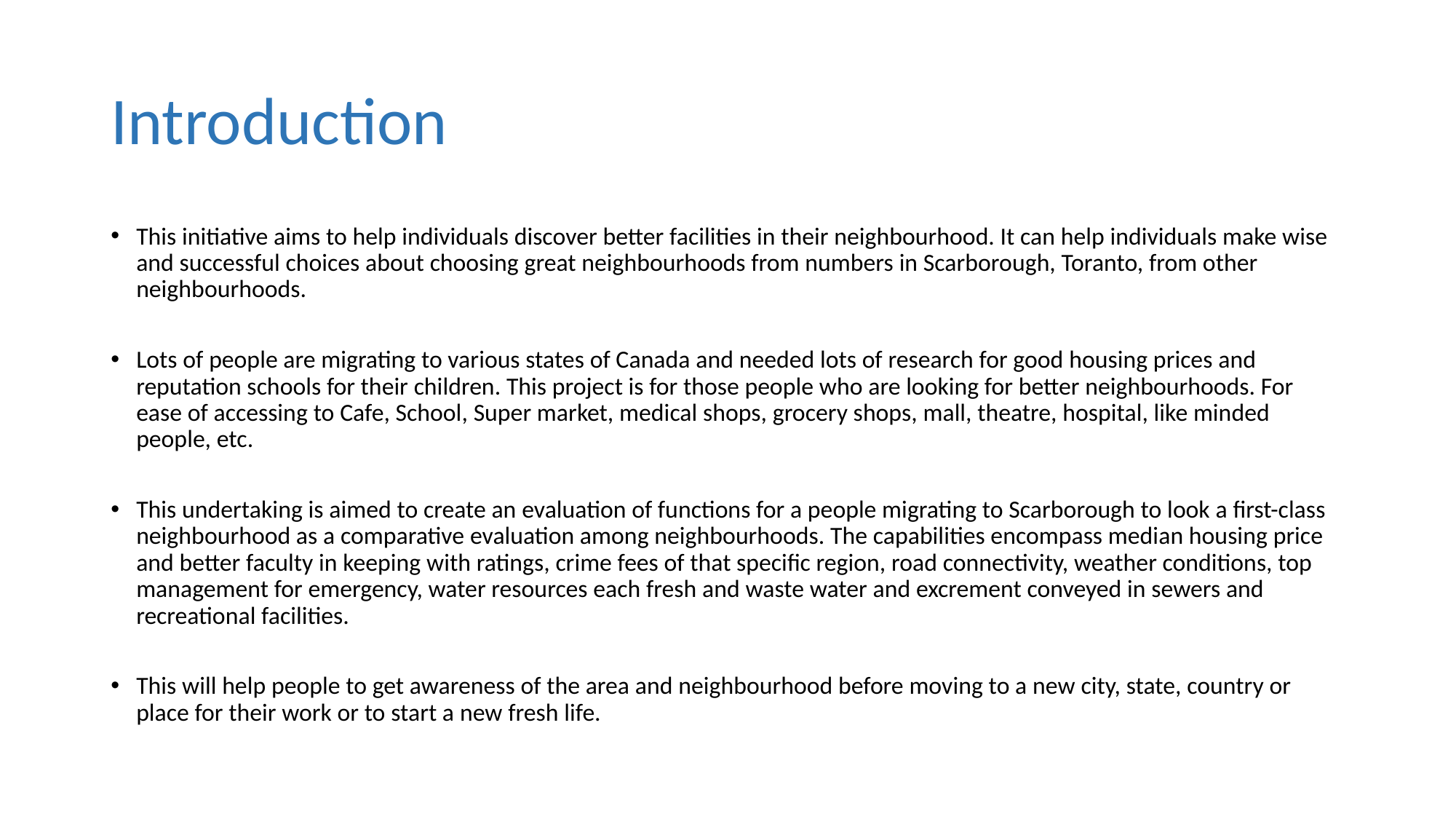

# Introduction
This initiative aims to help individuals discover better facilities in their neighbourhood. It can help individuals make wise and successful choices about choosing great neighbourhoods from numbers in Scarborough, Toranto, from other neighbourhoods.

Lots of people are migrating to various states of Canada and needed lots of research for good housing prices and reputation schools for their children. This project is for those people who are looking for better neighbourhoods. For ease of accessing to Cafe, School, Super market, medical shops, grocery shops, mall, theatre, hospital, like minded people, etc.

This undertaking is aimed to create an evaluation of functions for a people migrating to Scarborough to look a first-class neighbourhood as a comparative evaluation among neighbourhoods. The capabilities encompass median housing price and better faculty in keeping with ratings, crime fees of that specific region, road connectivity, weather conditions, top management for emergency, water resources each fresh and waste water and excrement conveyed in sewers and recreational facilities.

This will help people to get awareness of the area and neighbourhood before moving to a new city, state, country or place for their work or to start a new fresh life.